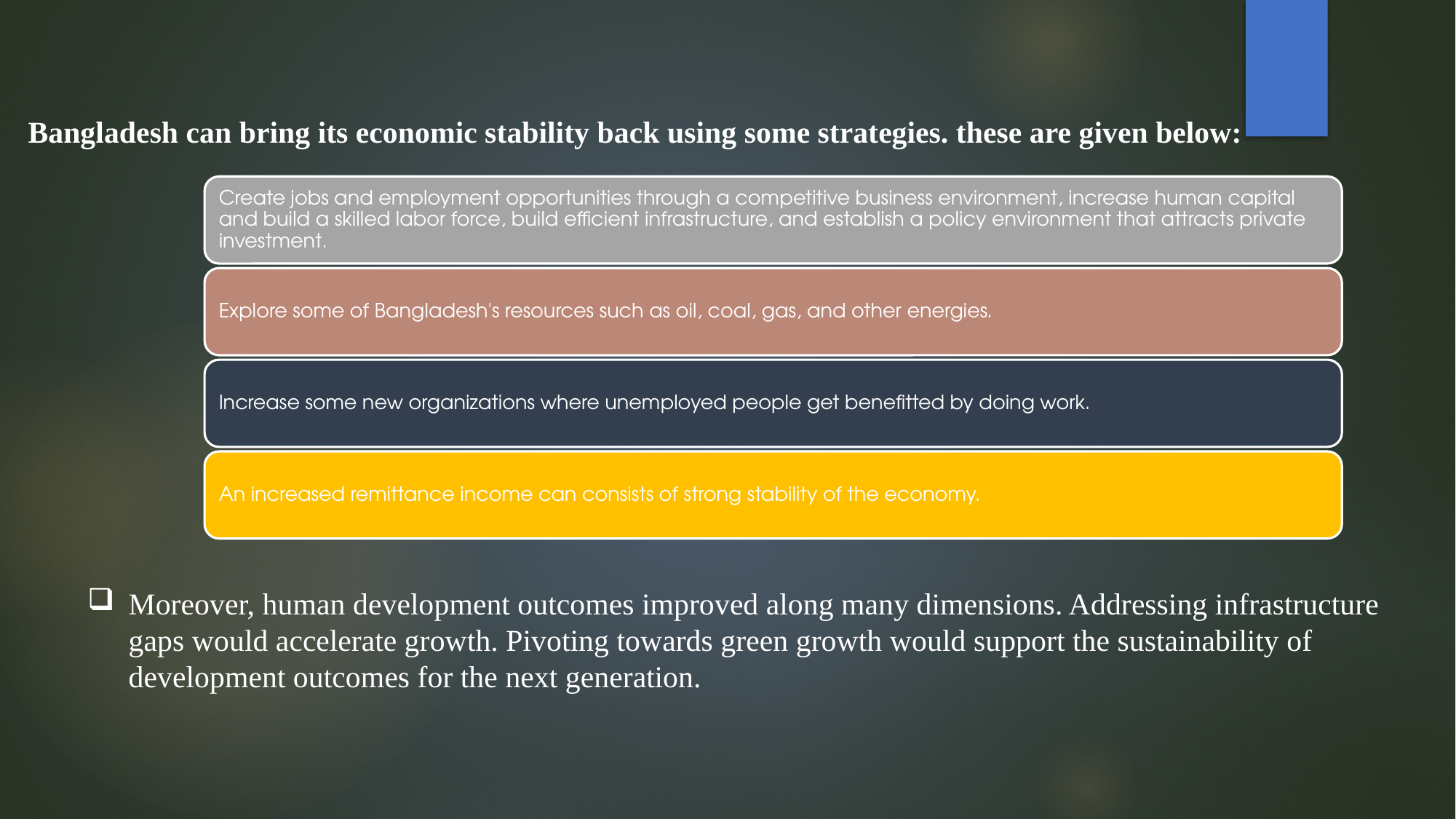

Bangladesh can bring its economic stability back using some strategies. these are given below:
Create jobs and employment opportunities through a competitive business environment, increase human capital and build a skilled labor force, build efficient infrastructure, and establish a policy environment that attracts private investment.
Explore some of Bangladesh's resources such as oil, coal, gas, and other energies.
Increase some new organizations where unemployed people get benefitted by doing work.
An increased remittance income can consists of strong stability of the economy.
# Moreover, human development outcomes improved along many dimensions. Addressing infrastructure gaps would accelerate growth. Pivoting towards green growth would support the sustainability of development outcomes for the next generation.